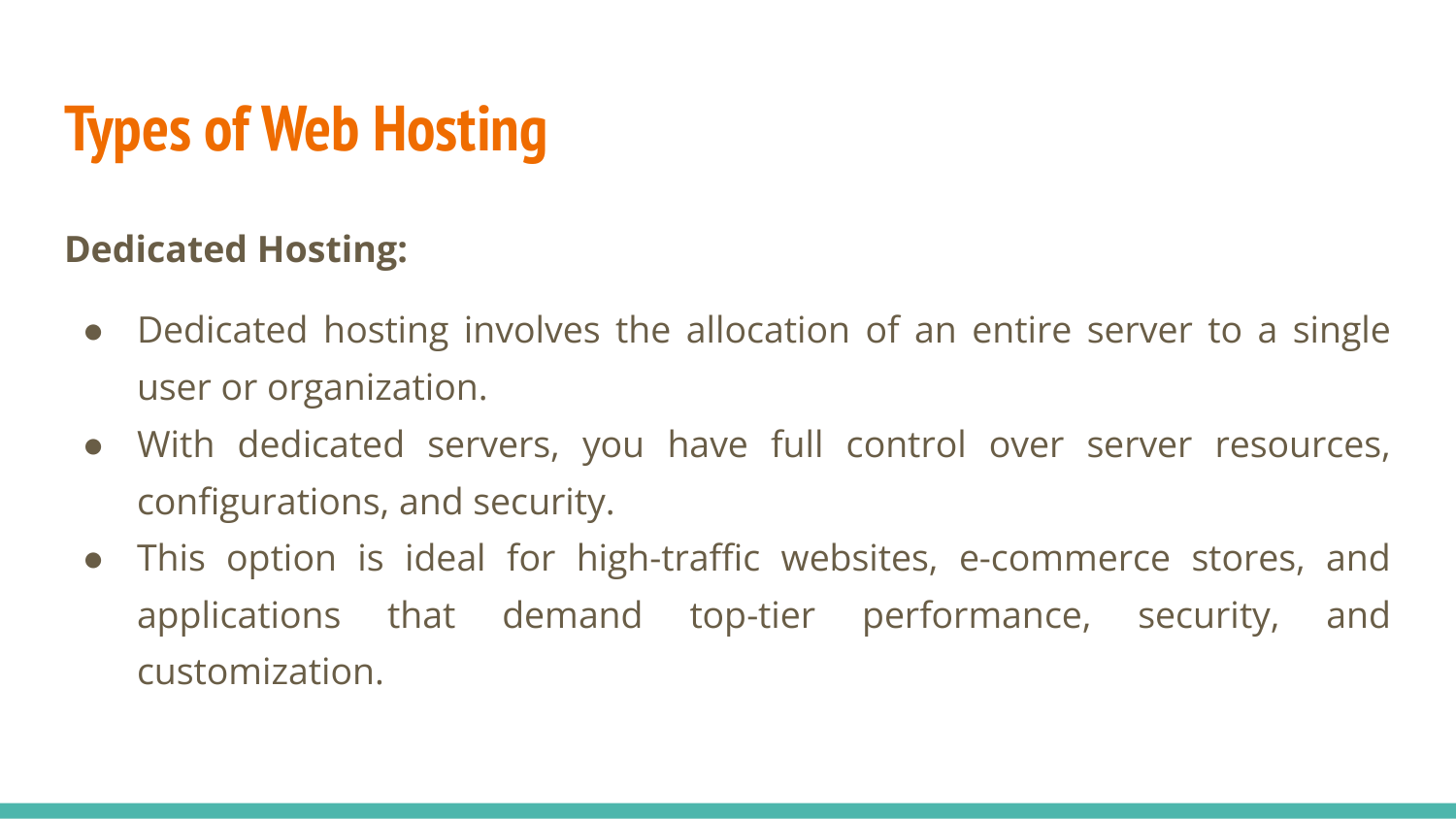

# Types of Web Hosting
Dedicated Hosting:
Dedicated hosting involves the allocation of an entire server to a single user or organization.
With dedicated servers, you have full control over server resources, configurations, and security.
This option is ideal for high-traffic websites, e-commerce stores, and applications that demand top-tier performance, security, and customization.